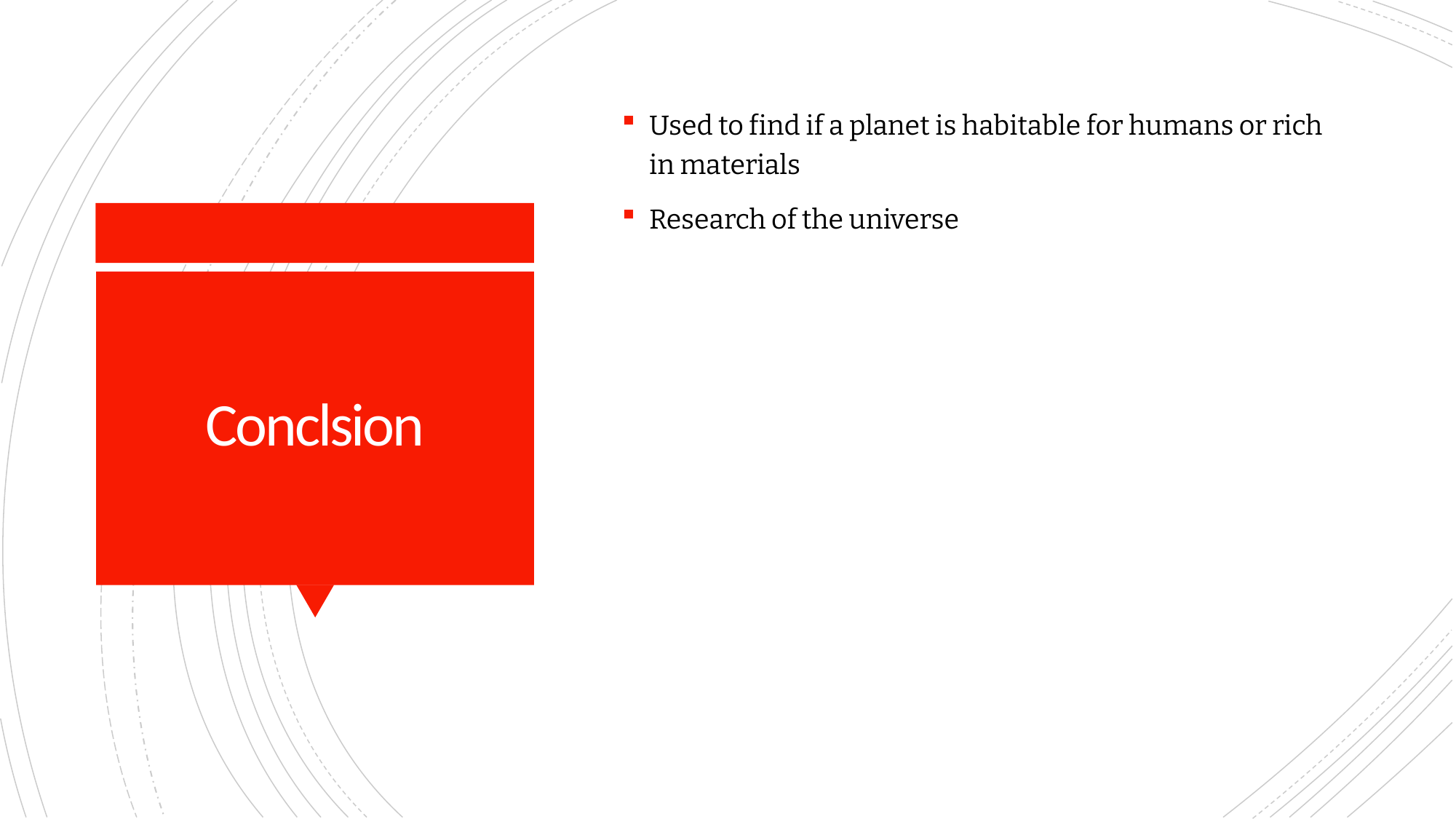

Used to find if a planet is habitable for humans or rich in materials
Research of the universe

# Conclsion